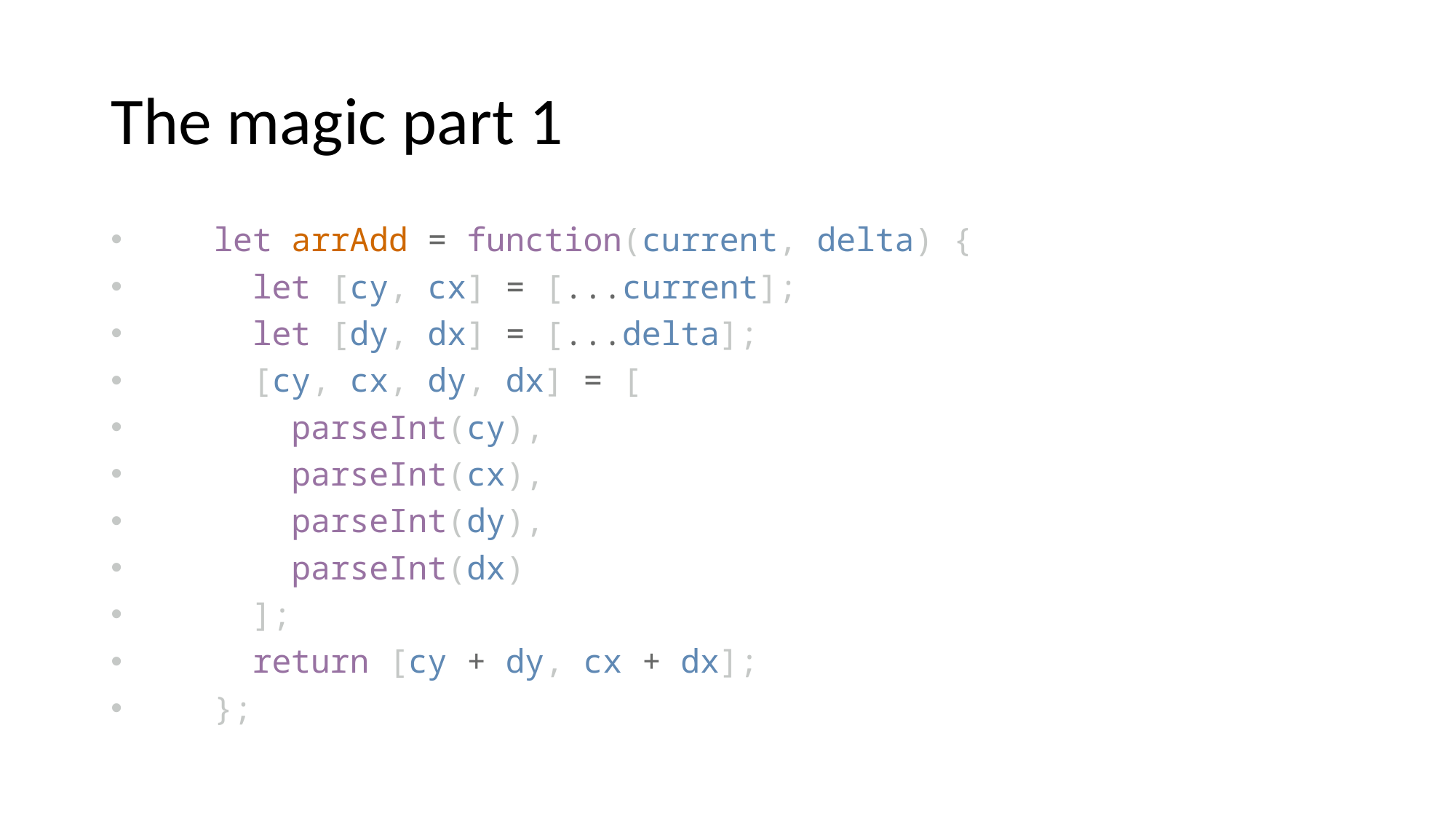

# The magic part 1
    let arrAdd = function(current, delta) {
      let [cy, cx] = [...current];
      let [dy, dx] = [...delta];
      [cy, cx, dy, dx] = [
        parseInt(cy),
        parseInt(cx),
        parseInt(dy),
        parseInt(dx)
      ];
      return [cy + dy, cx + dx];
    };